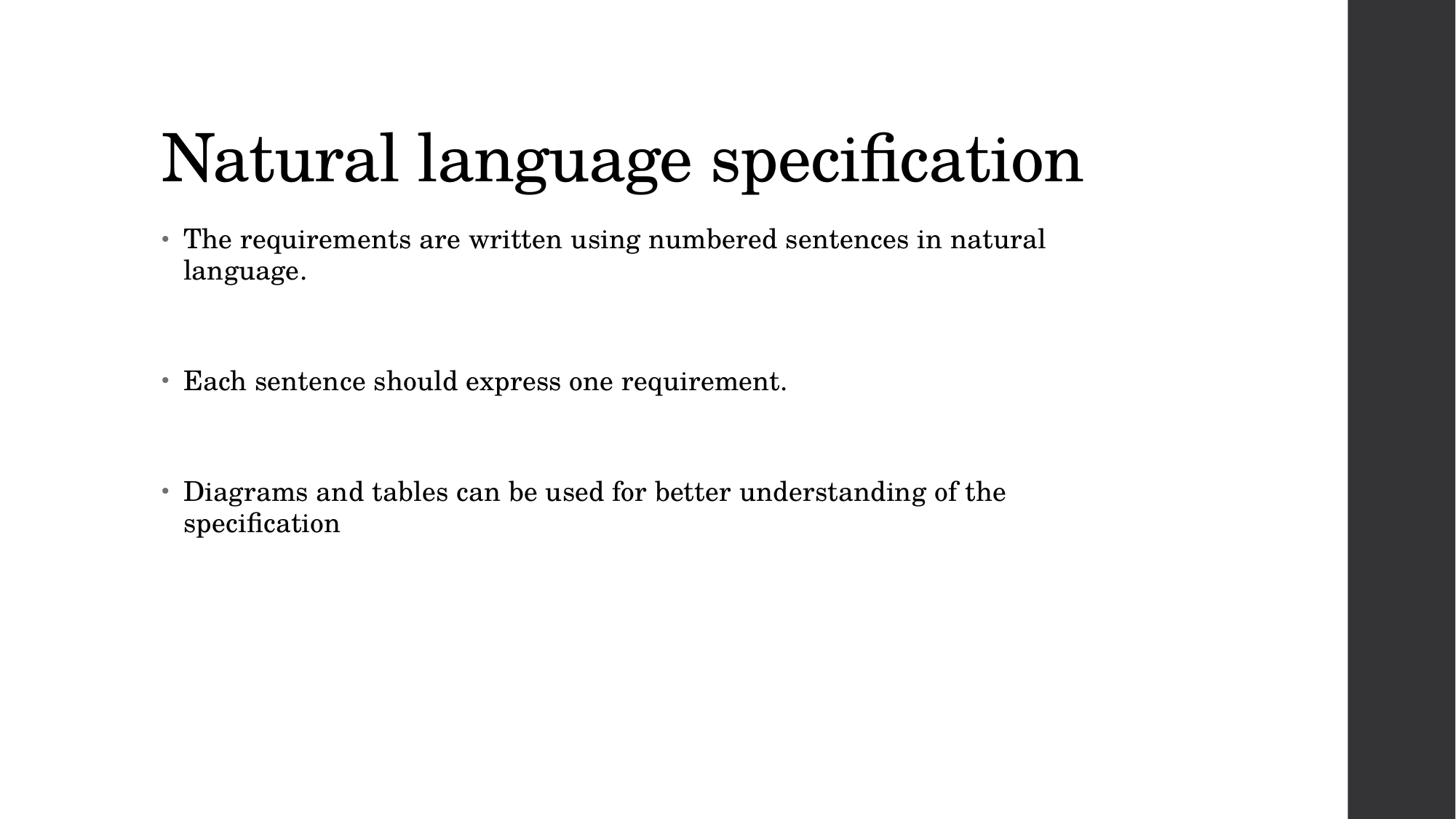

# Natural language specification
The requirements are written using numbered sentences in natural language.

Each sentence should express one requirement.

Diagrams and tables can be used for better understanding of the specification